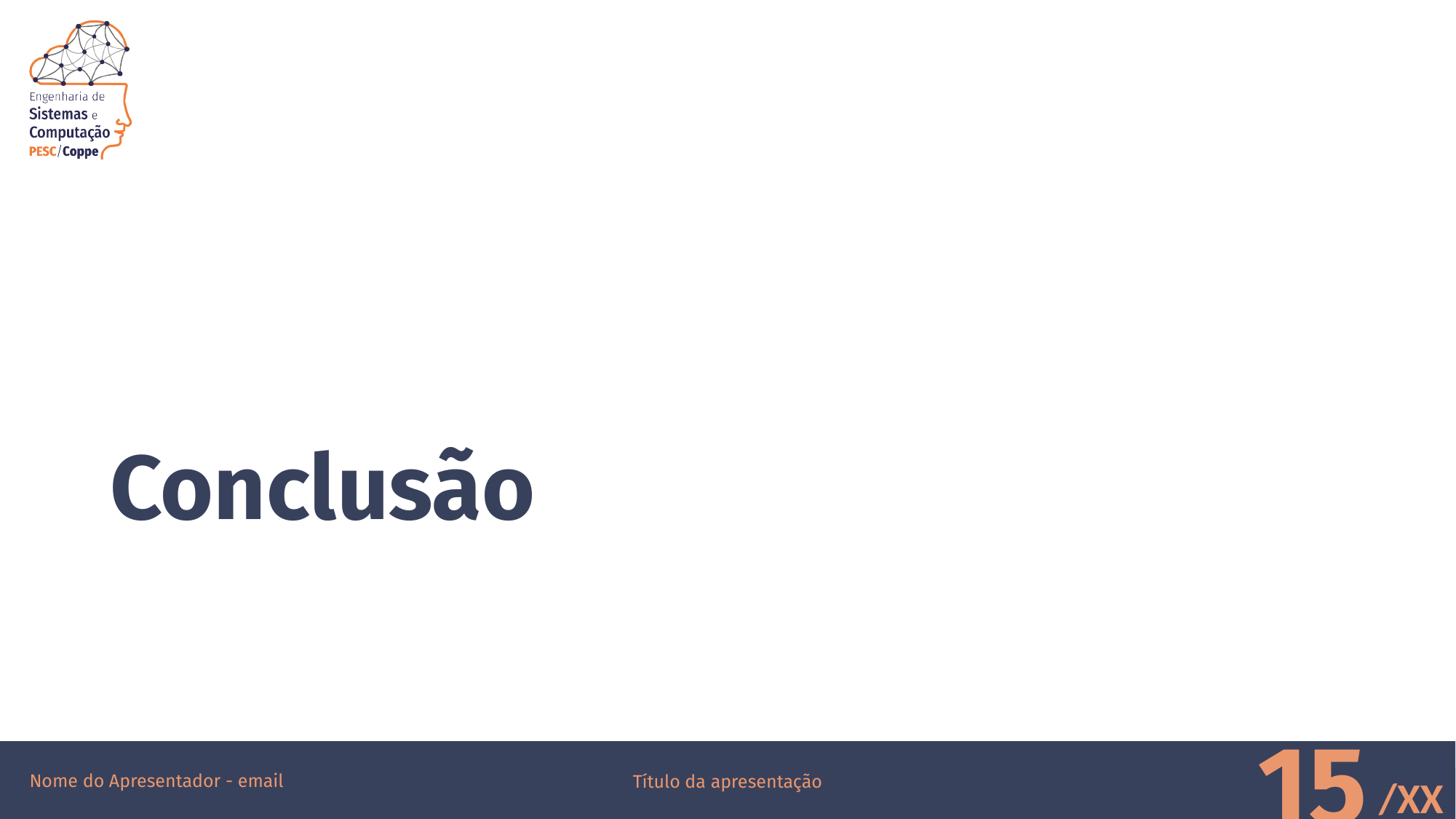

# Conclusão

Nome do Apresentador - email
15
Título da apresentação